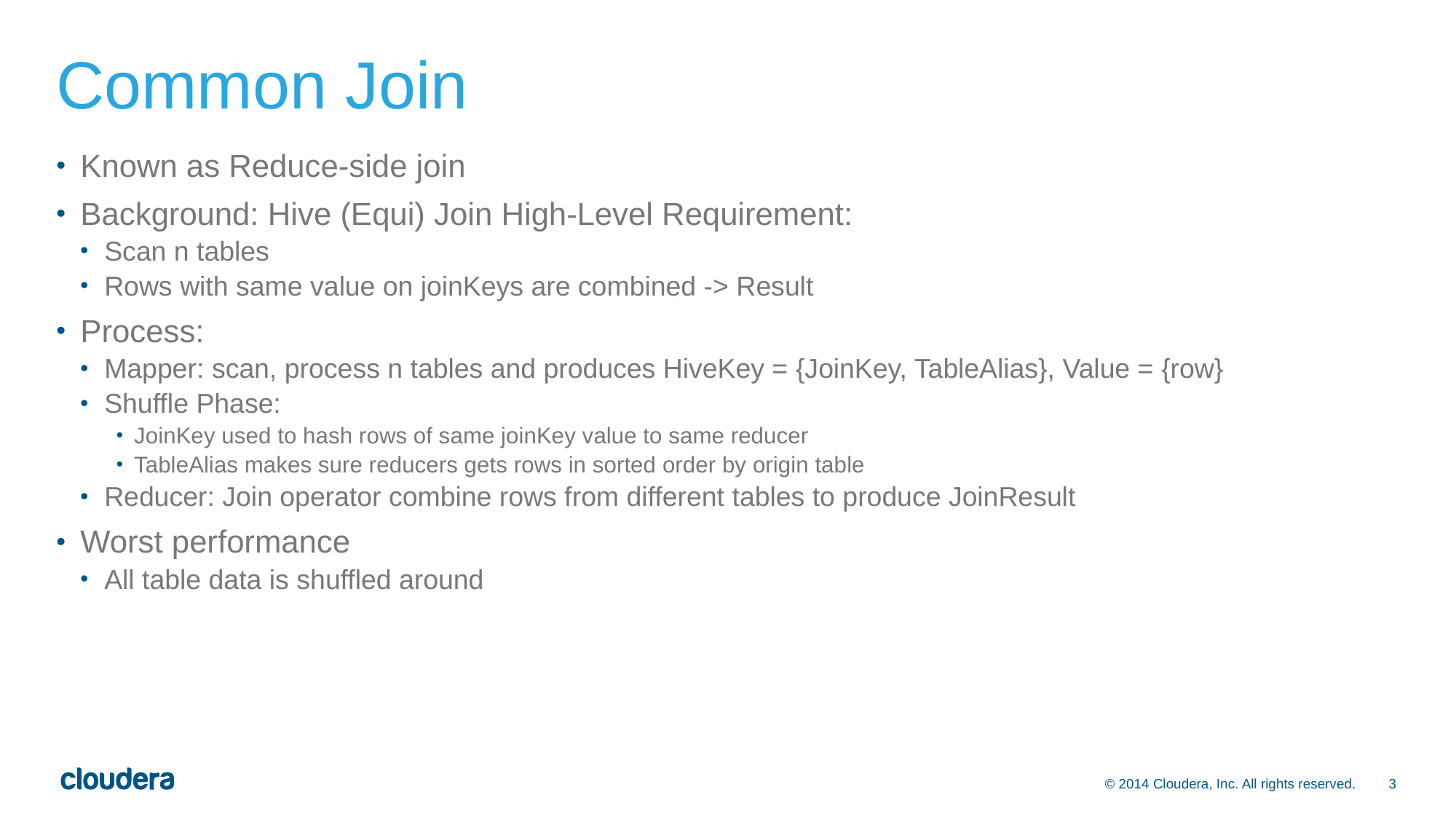

# Common Join
Known as Reduce-side join
Background: Hive (Equi) Join High-Level Requirement:
Scan n tables
Rows with same value on joinKeys are combined -> Result
Process:
Mapper: scan, process n tables and produces HiveKey = {JoinKey, TableAlias}, Value = {row}
Shuffle Phase:
JoinKey used to hash rows of same joinKey value to same reducer
TableAlias makes sure reducers gets rows in sorted order by origin table
Reducer: Join operator combine rows from different tables to produce JoinResult
Worst performance
All table data is shuffled around